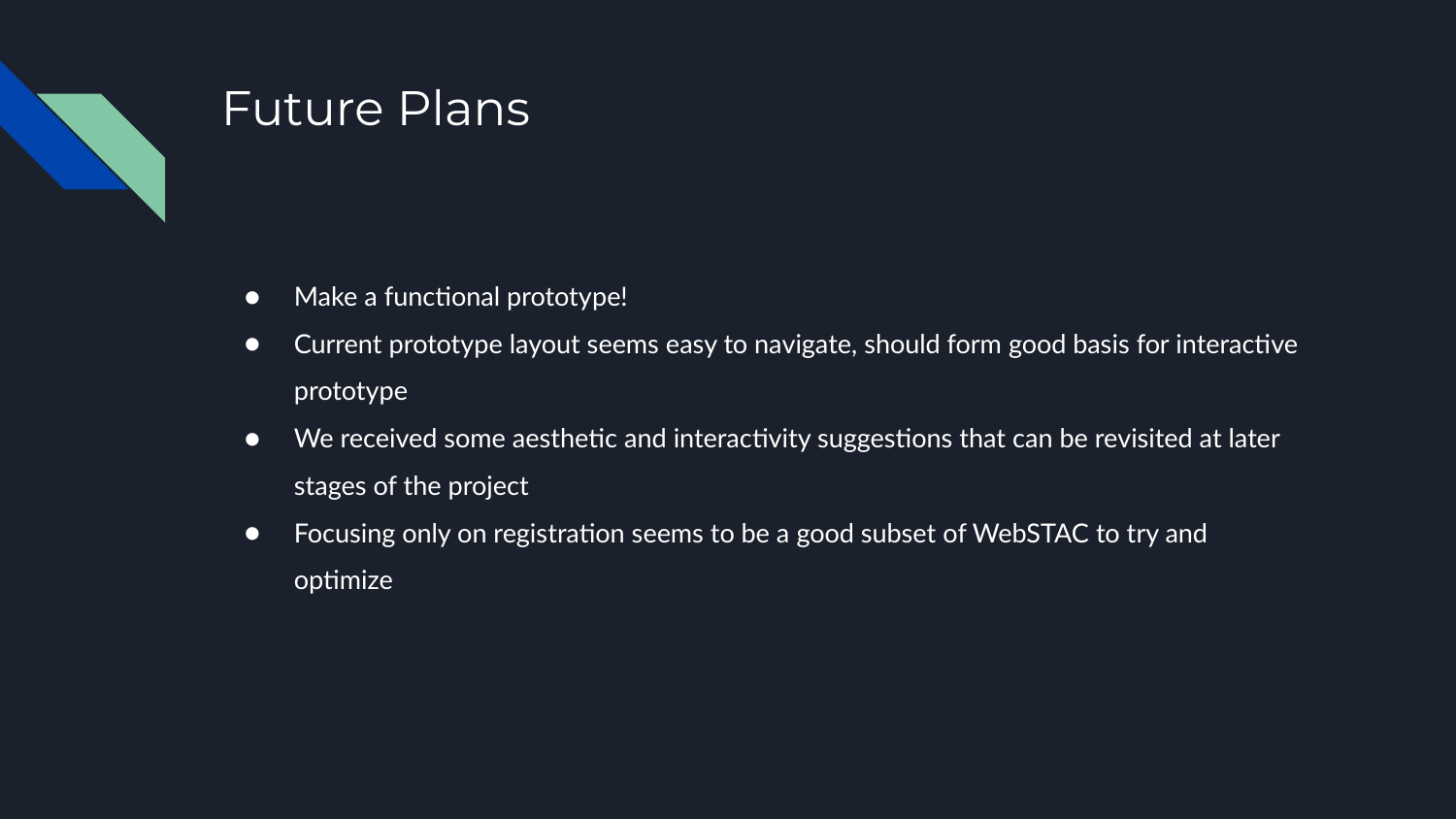

# Future Plans
Make a functional prototype!
Current prototype layout seems easy to navigate, should form good basis for interactive prototype
We received some aesthetic and interactivity suggestions that can be revisited at later stages of the project
Focusing only on registration seems to be a good subset of WebSTAC to try and optimize